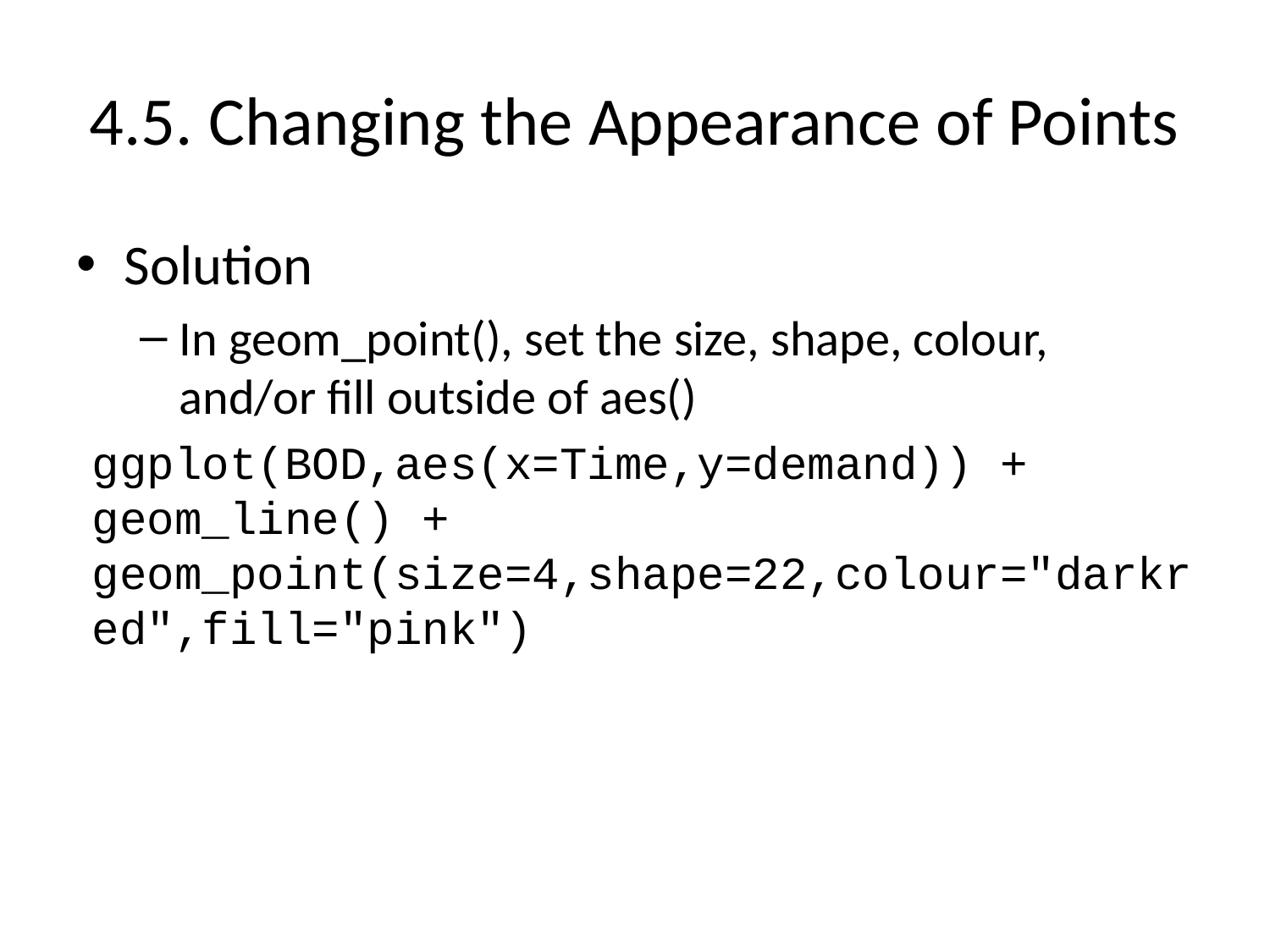

# 4.5. Changing the Appearance of Points
Solution
In geom_point(), set the size, shape, colour, and/or fill outside of aes()
ggplot(BOD,aes(x=Time,y=demand)) + geom_line() + geom_point(size=4,shape=22,colour="darkred",fill="pink")